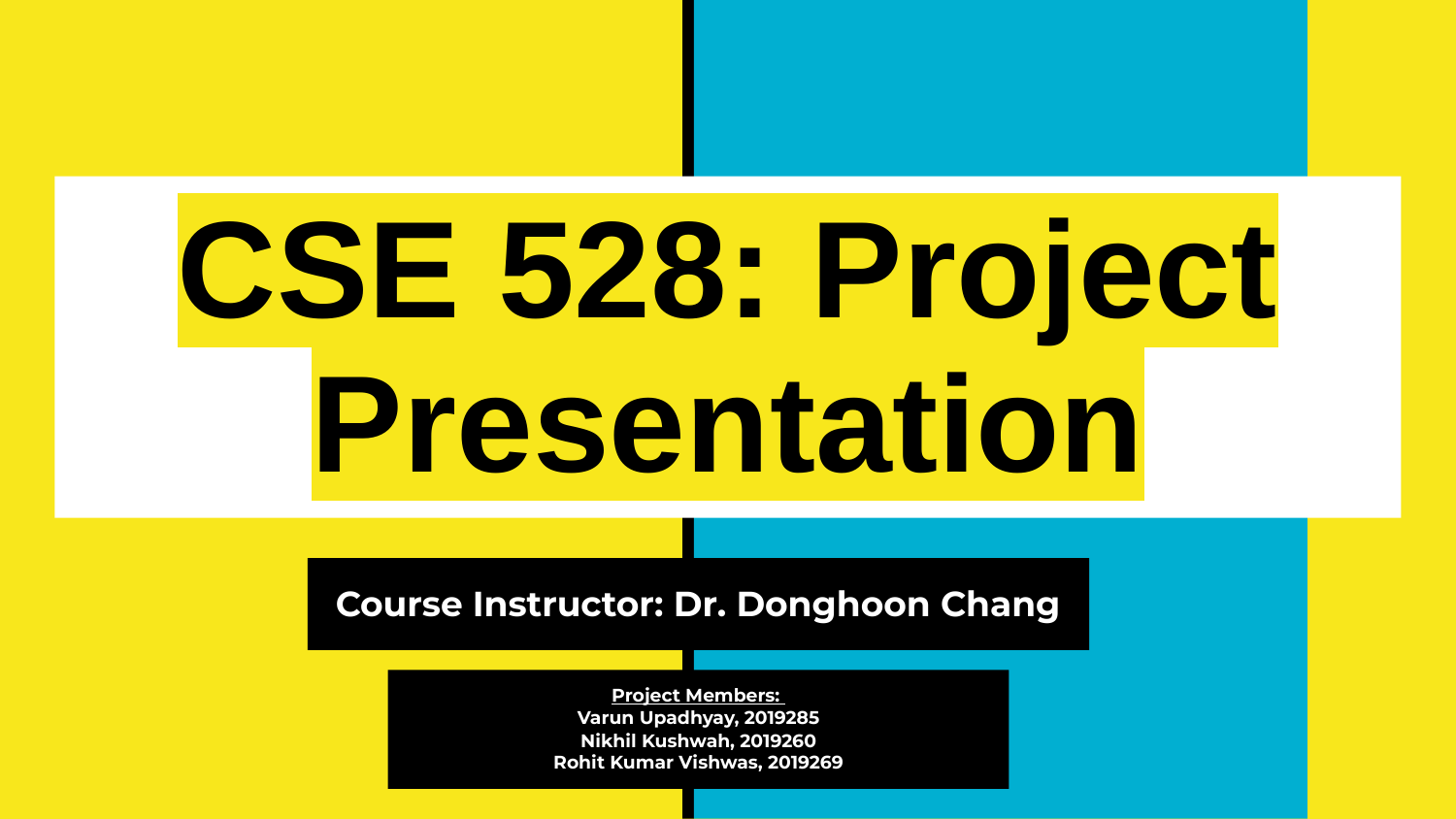

# CSE 528: Project Presentation
Course Instructor: Dr. Donghoon Chang
Project Members:
Varun Upadhyay, 2019285
Nikhil Kushwah, 2019260
Rohit Kumar Vishwas, 2019269